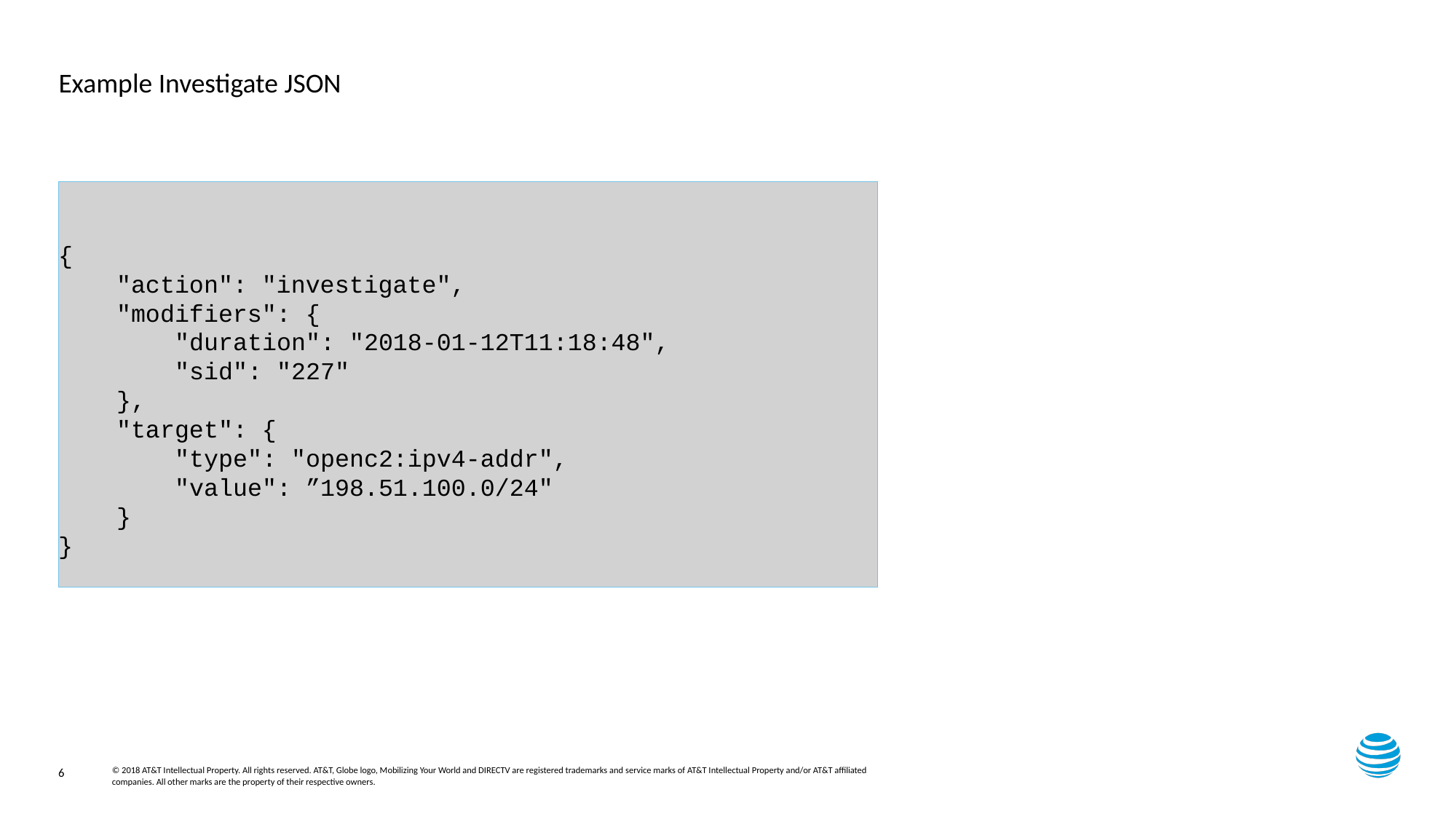

# Example Investigate JSON

{
    "action": "investigate",
    "modifiers": {
        "duration": "2018-01-12T11:18:48",
        "sid": "227"
    },
    "target": {
        "type": "openc2:ipv4-addr",
        "value": ”198.51.100.0/24"
    }
}
6